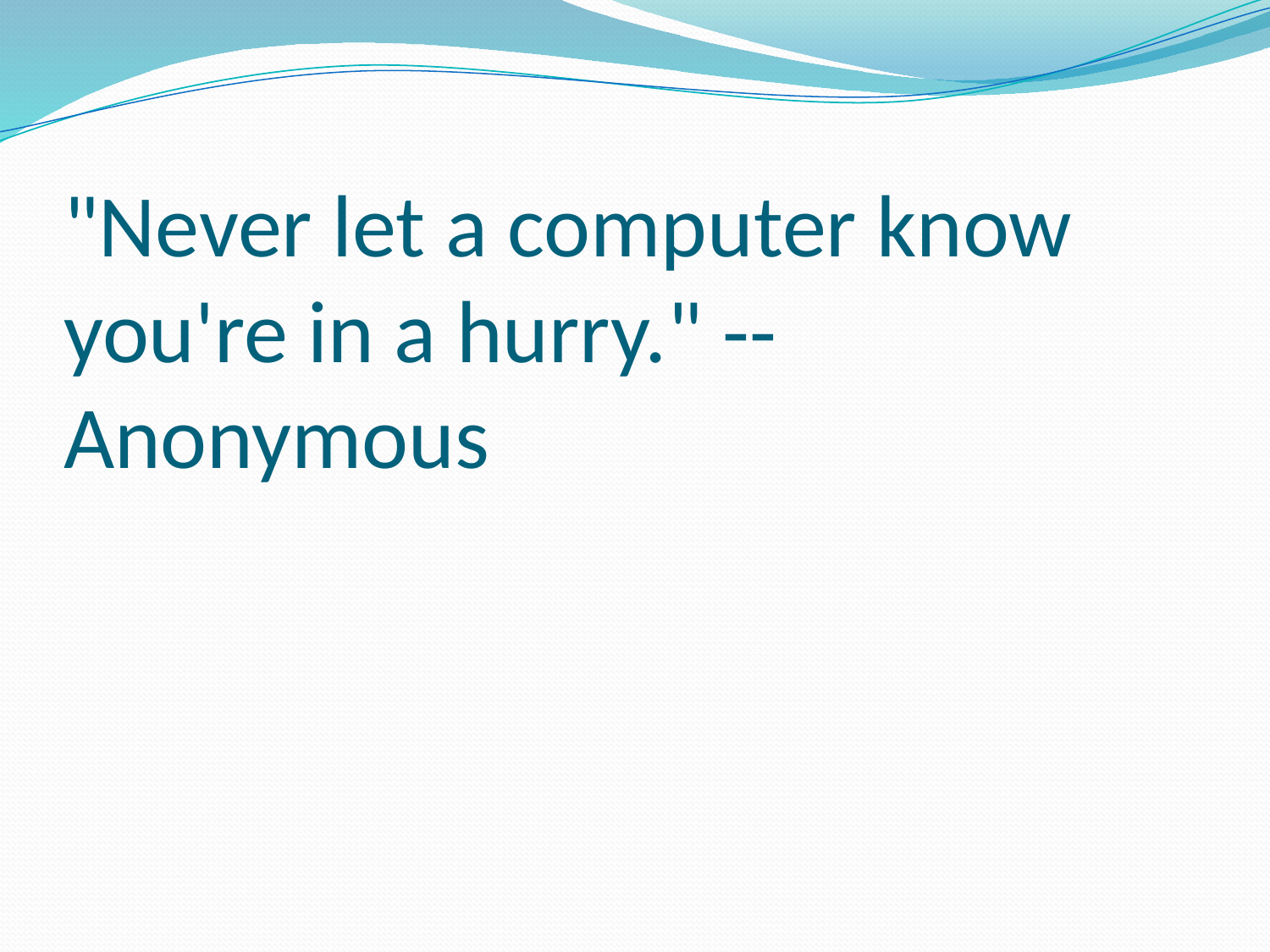

# "Never let a computer know you're in a hurry." -- Anonymous